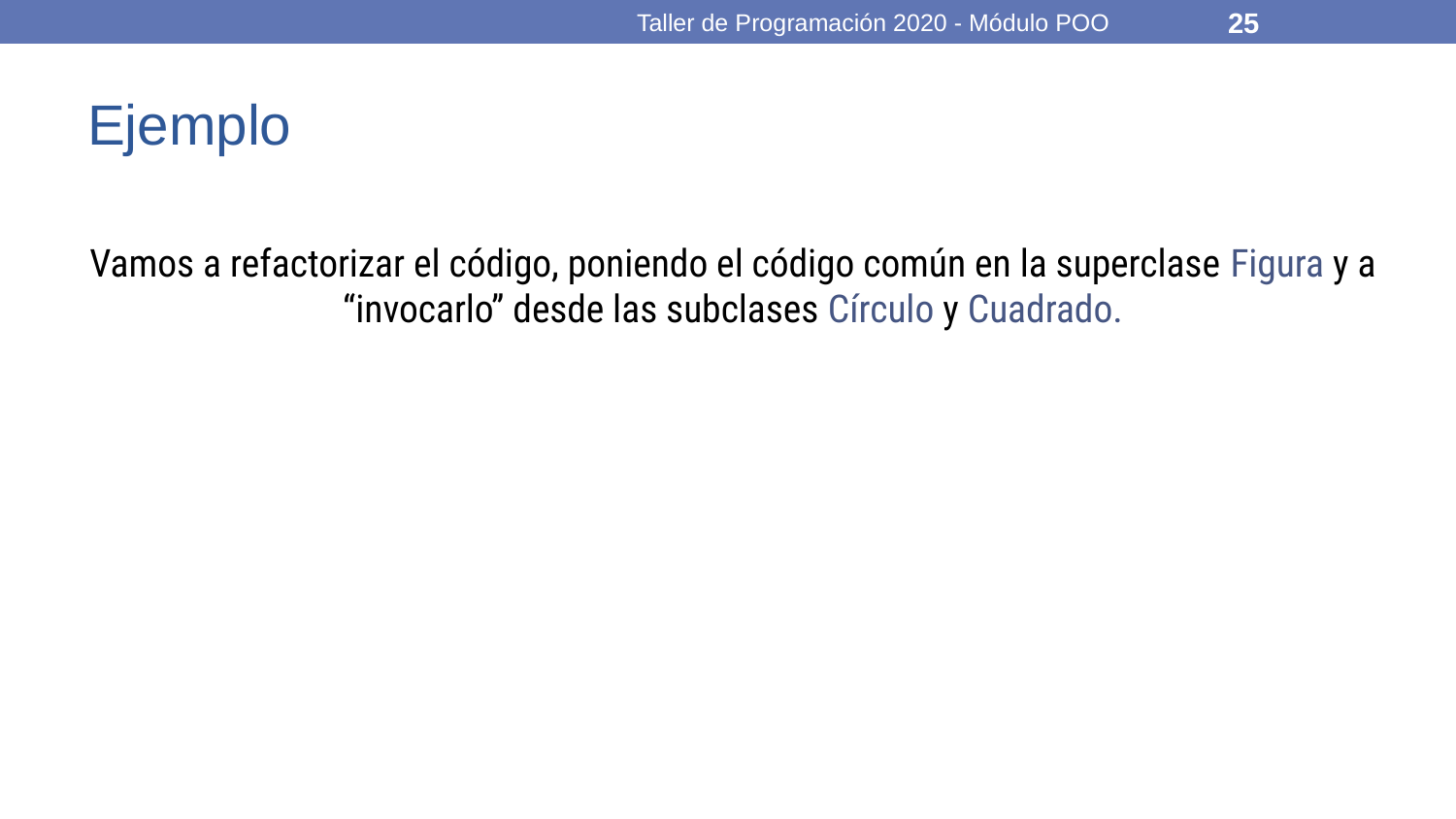

Taller de Programación 2020 - Módulo POO
25
# Ejemplo
Vamos a refactorizar el código, poniendo el código común en la superclase Figura y a “invocarlo” desde las subclases Círculo y Cuadrado.